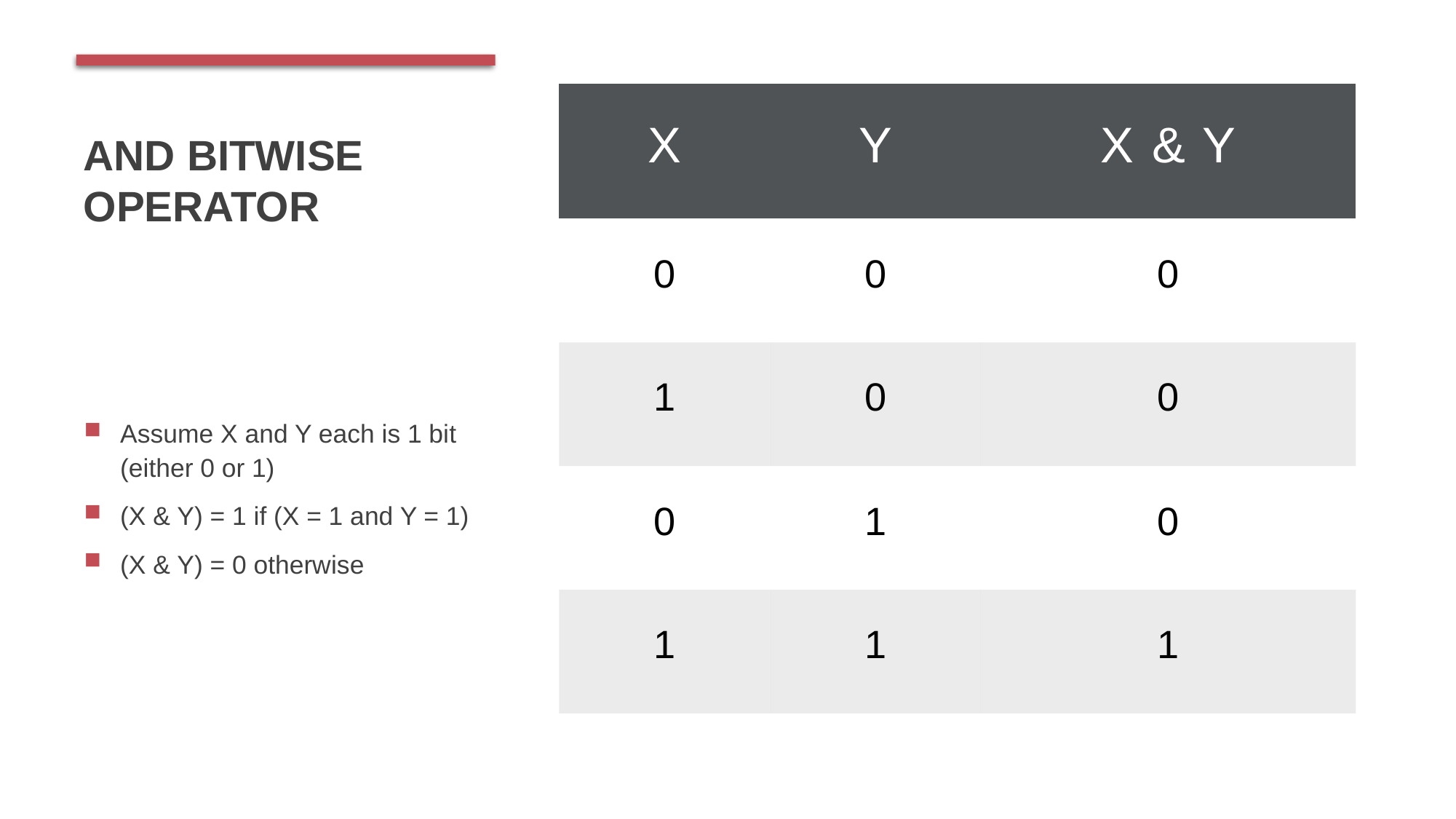

# AND bitwise operator
| X | Y | X & Y |
| --- | --- | --- |
| 0 | 0 | 0 |
| 1 | 0 | 0 |
| 0 | 1 | 0 |
| 1 | 1 | 1 |
Assume X and Y each is 1 bit (either 0 or 1)
(X & Y) = 1 if (X = 1 and Y = 1)
(X & Y) = 0 otherwise